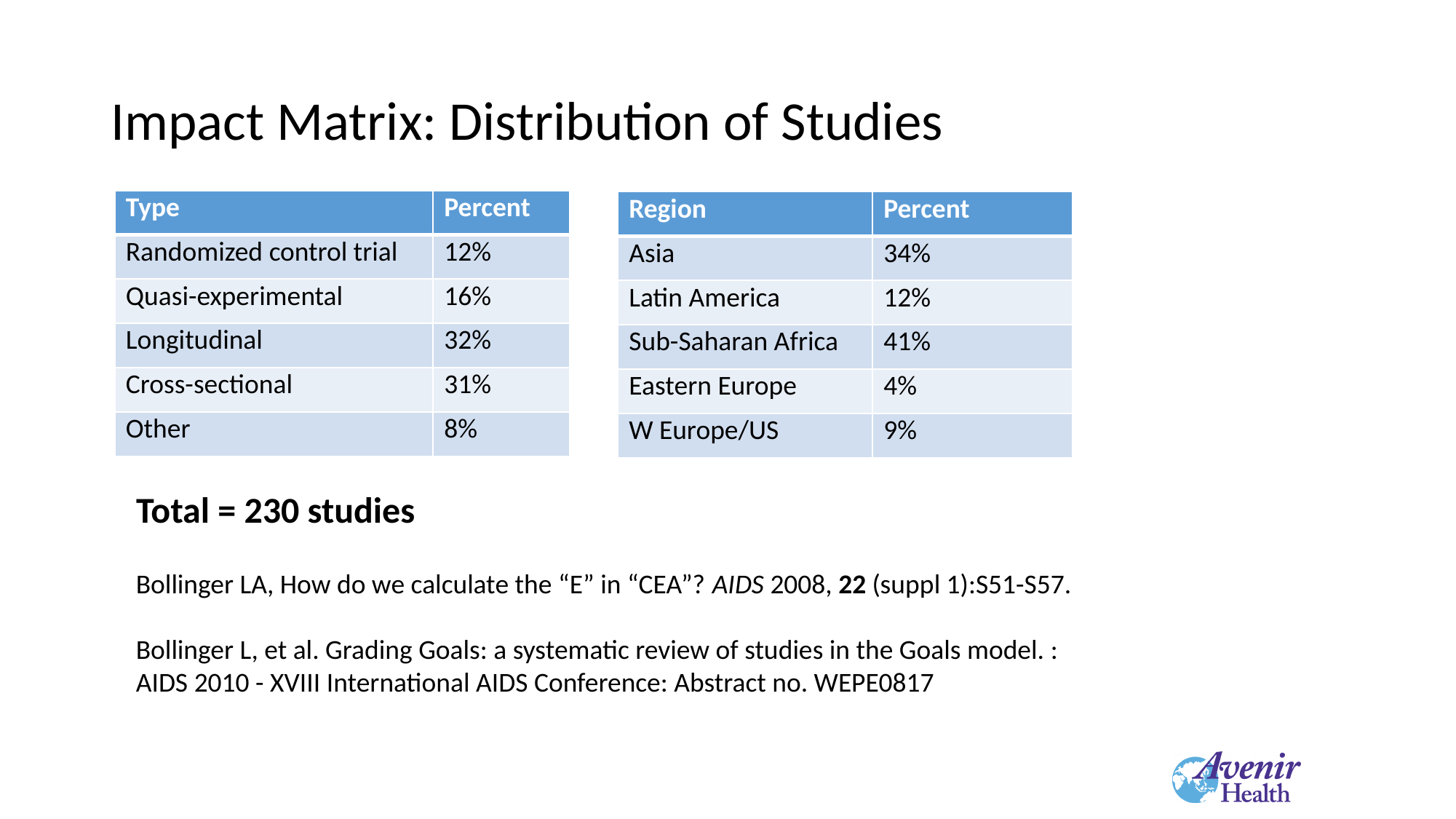

# Impact Matrix: Distribution of Studies
| Type | Percent |
| --- | --- |
| Randomized control trial | 12% |
| Quasi-experimental | 16% |
| Longitudinal | 32% |
| Cross-sectional | 31% |
| Other | 8% |
| Region | Percent |
| --- | --- |
| Asia | 34% |
| Latin America | 12% |
| Sub-Saharan Africa | 41% |
| Eastern Europe | 4% |
| W Europe/US | 9% |
Total = 230 studies
Bollinger LA, How do we calculate the “E” in “CEA”? AIDS 2008, 22 (suppl 1):S51-S57.

Bollinger L, et al. Grading Goals: a systematic review of studies in the Goals model. : AIDS 2010 - XVIII International AIDS Conference: Abstract no. WEPE0817